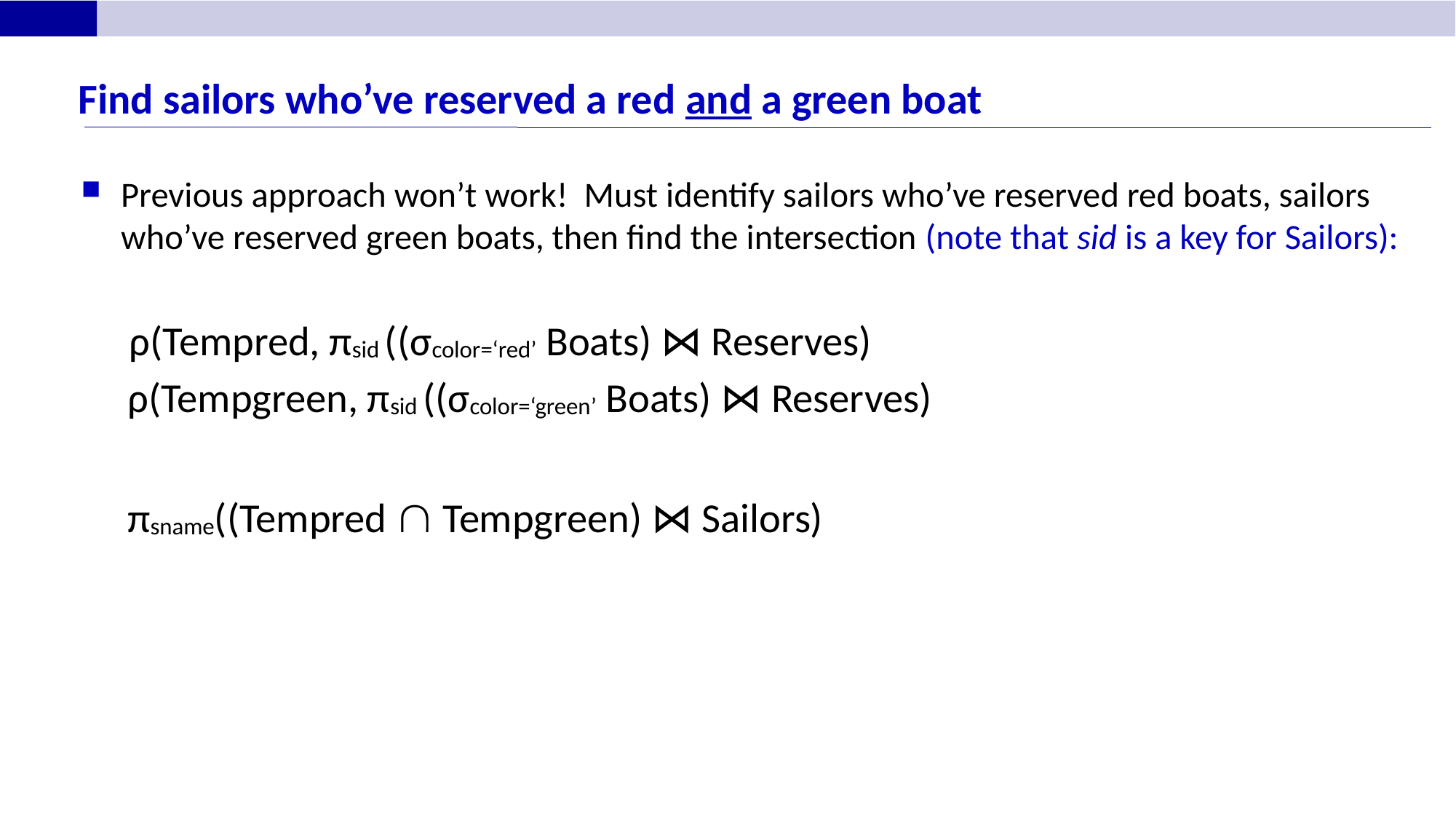

# Find sailors who’ve reserved a red and a green boat
Previous approach won’t work!  Must identify sailors who’ve reserved red boats, sailors who’ve reserved green boats, then find the intersection (note that sid is a key for Sailors):

      ρ(Tempred, πsid ((σcolor=‘red’ Boats) ⋈ Reserves)
     ρ(Tempgreen, πsid ((σcolor=‘green’ Boats) ⋈ Reserves)

     πsname((Tempred ∩ Tempgreen) ⋈ Sailors)

29